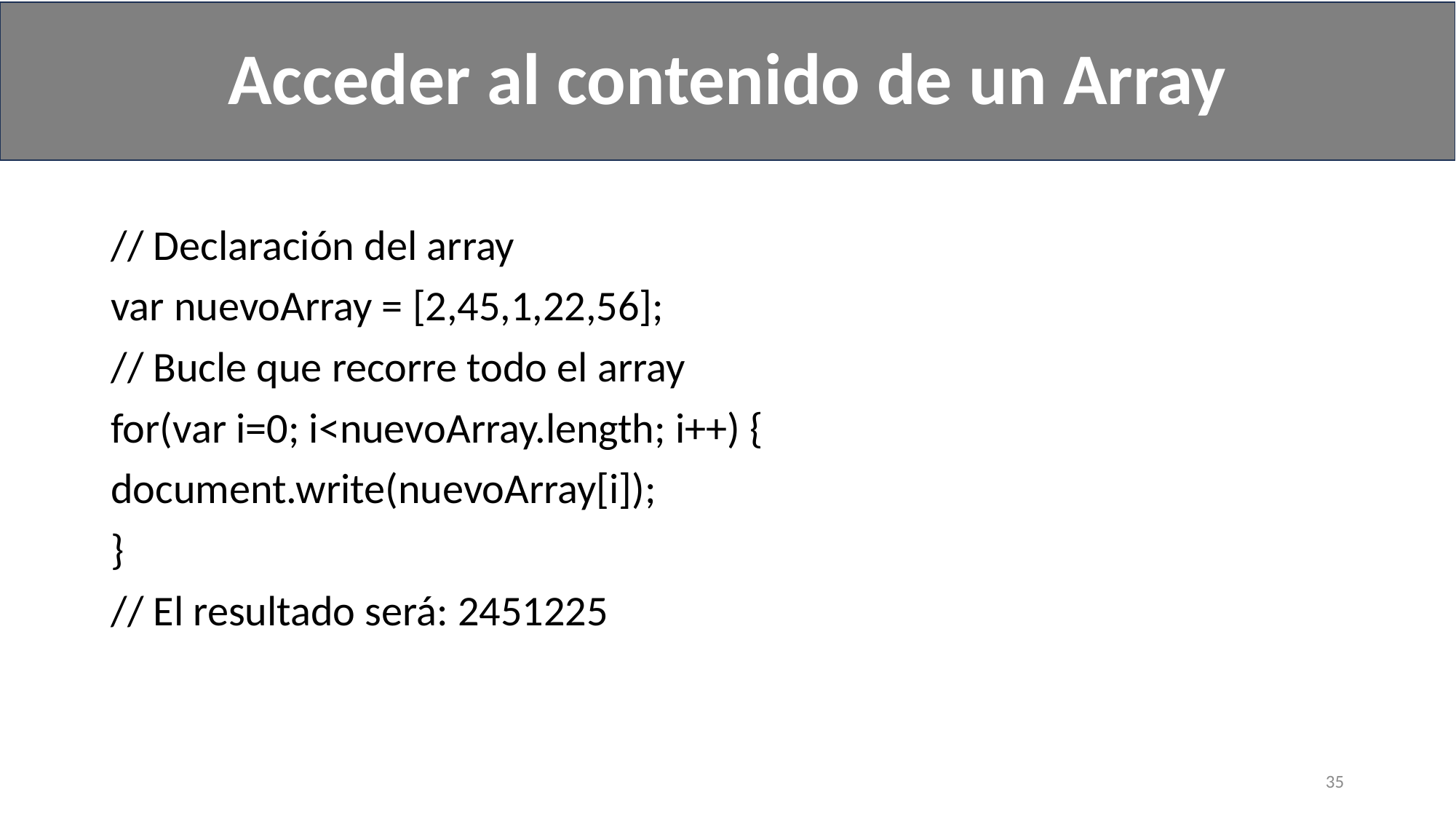

# Acceder al contenido de un Array
// Declaración del array
var nuevoArray = [2,45,1,22,56];
// Bucle que recorre todo el array
for(var i=0; i<nuevoArray.length; i++) {
document.write(nuevoArray[i]);
}
// El resultado será: 2451225

35